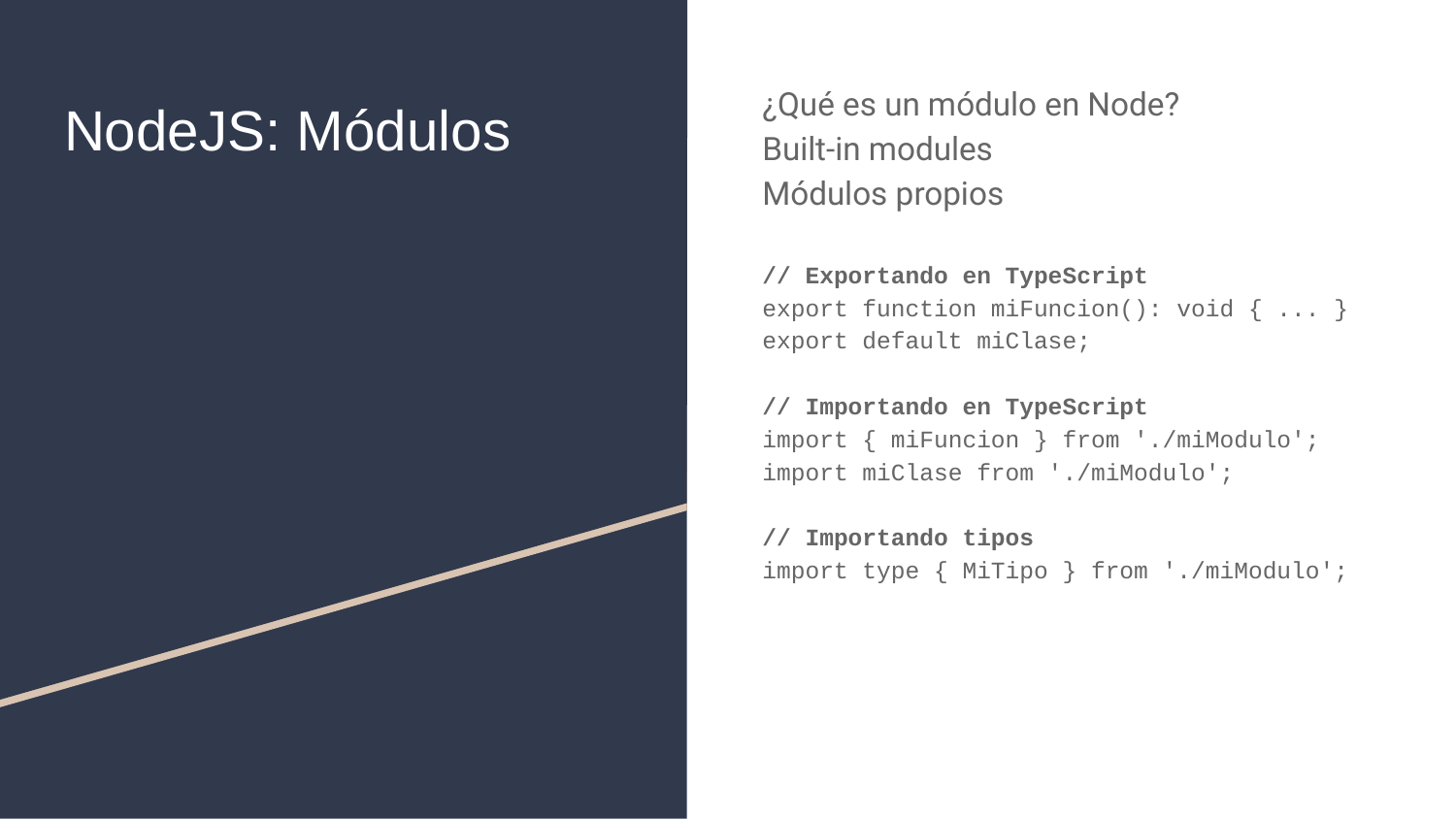

¿Qué es un módulo en Node?
Built-in modules
Módulos propios

// Exportando en TypeScript
export function miFuncion(): void { ... }
export default miClase;

// Importando en TypeScript
import { miFuncion } from './miModulo';
import miClase from './miModulo';

// Importando tipos
import type { MiTipo } from './miModulo';

# NodeJS: Módulos